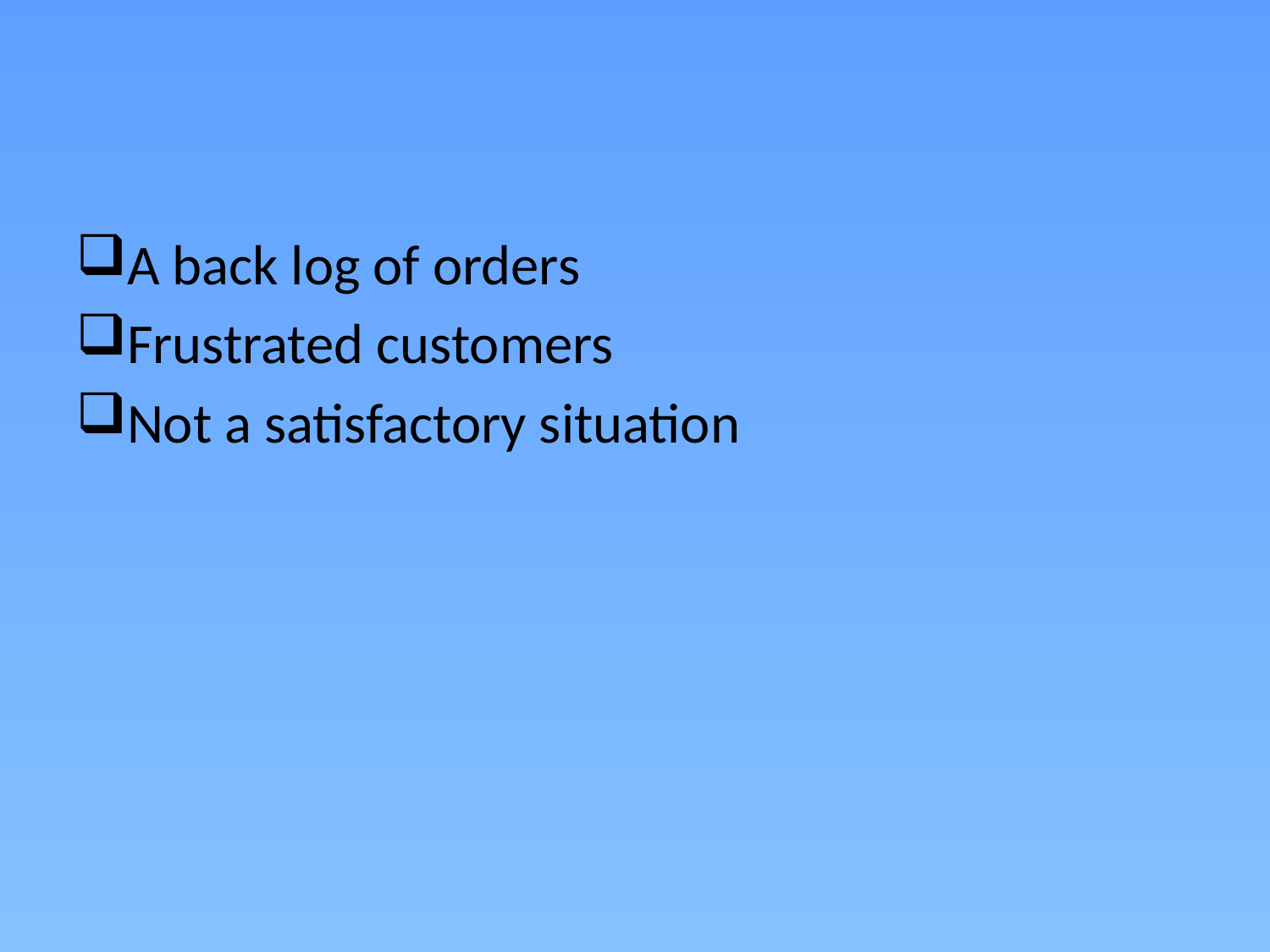

#
A back log of orders
Frustrated customers
Not a satisfactory situation